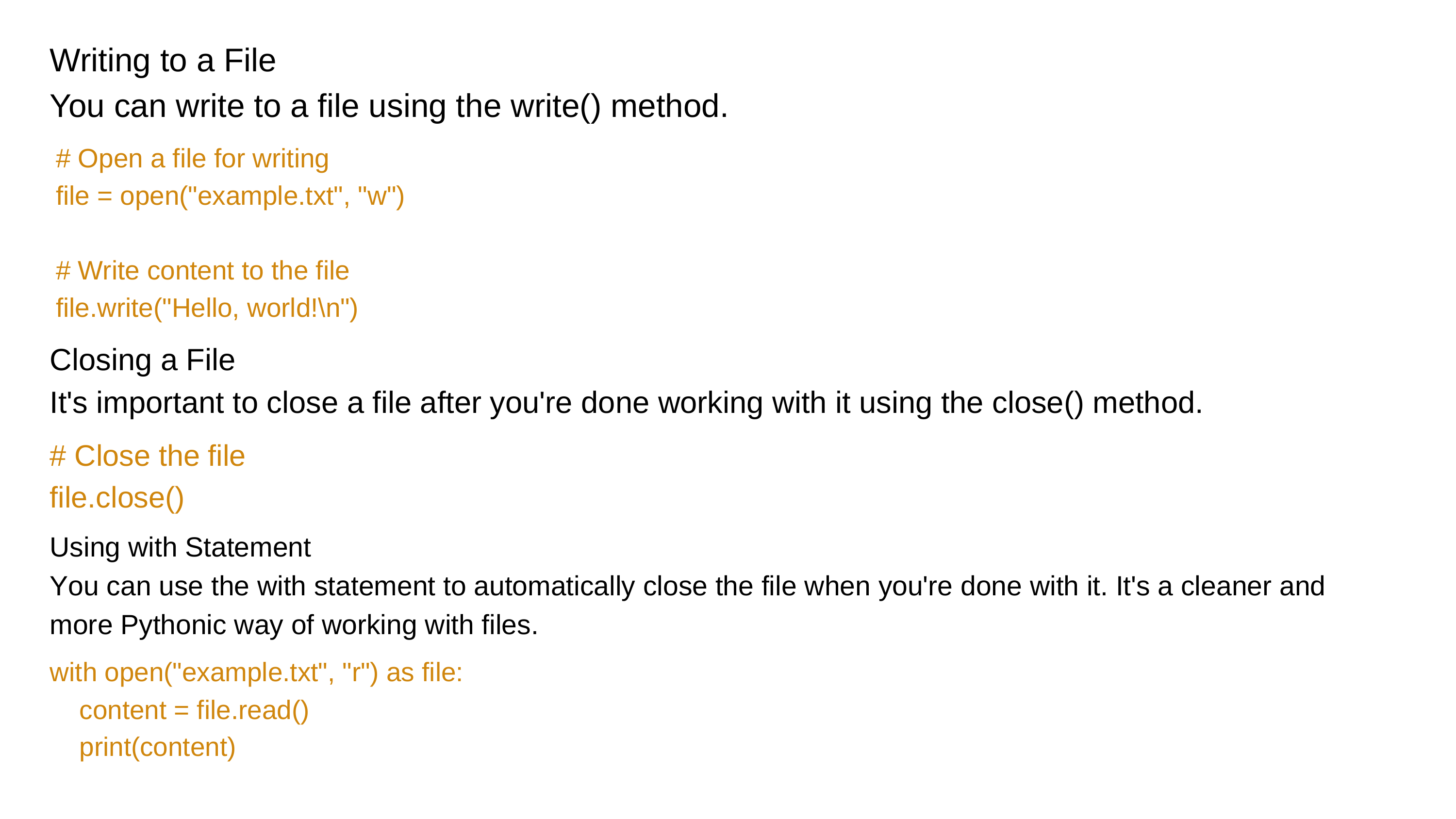

Writing to a File
You can write to a file using the write() method.
# Open a file for writing
file = open("example.txt", "w")

# Write content to the file
file.write("Hello, world!\n")
Closing a File
It's important to close a file after you're done working with it using the close() method.
# Close the file
file.close()
Using with Statement
You can use the with statement to automatically close the file when you're done with it. It's a cleaner and more Pythonic way of working with files.
with open("example.txt", "r") as file:
    content = file.read()
    print(content)